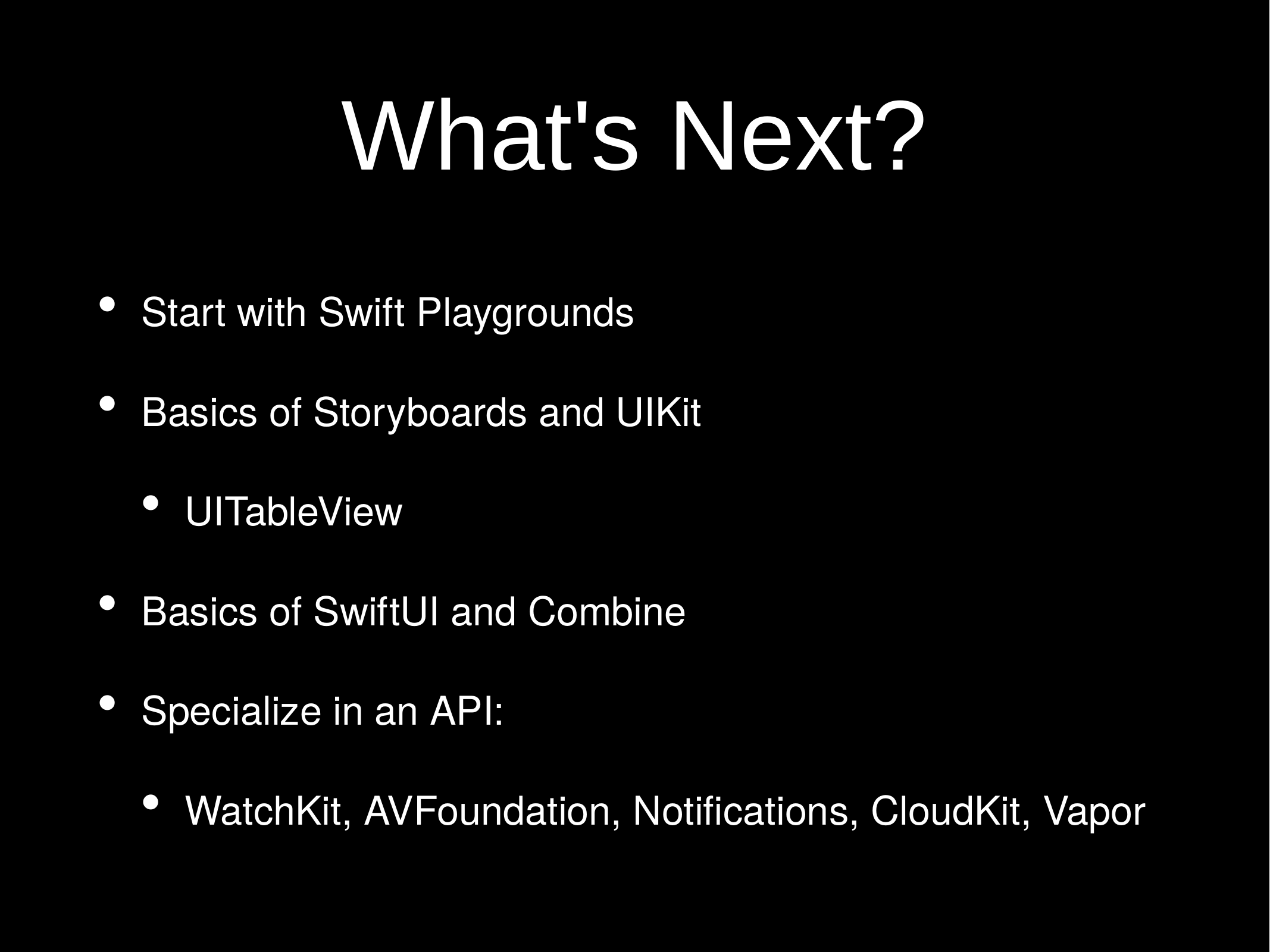

# What's Next?
Start with Swift Playgrounds
Basics of Storyboards and UIKit
UITableView
Basics of SwiftUI and Combine
Specialize in an API:
WatchKit, AVFoundation, Notifications, CloudKit, Vapor